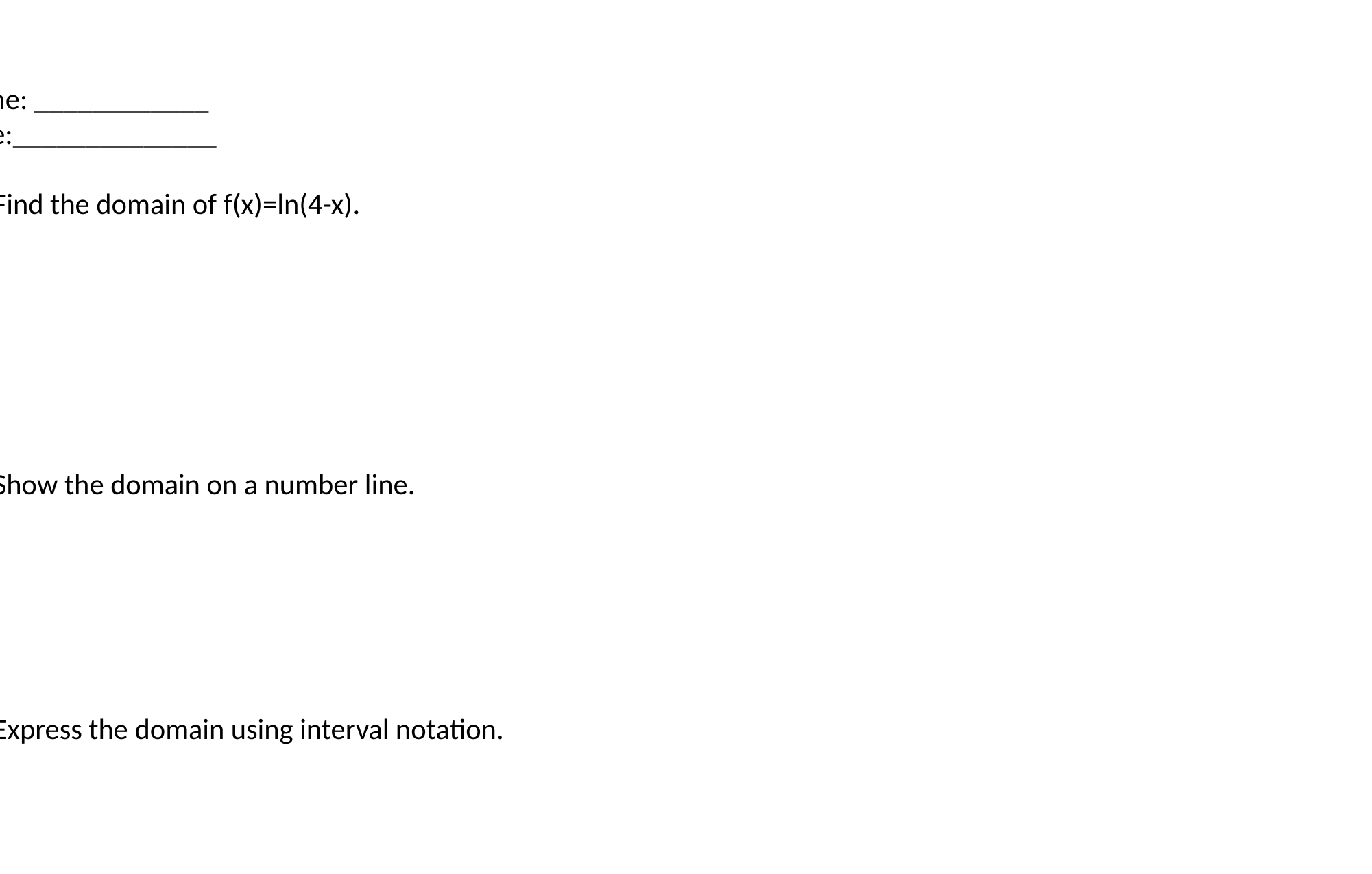

Name: ____________
Date:______________

Find the domain of f(x)=ln(4-x).

Show the domain on a number line.

Express the domain using interval notation.